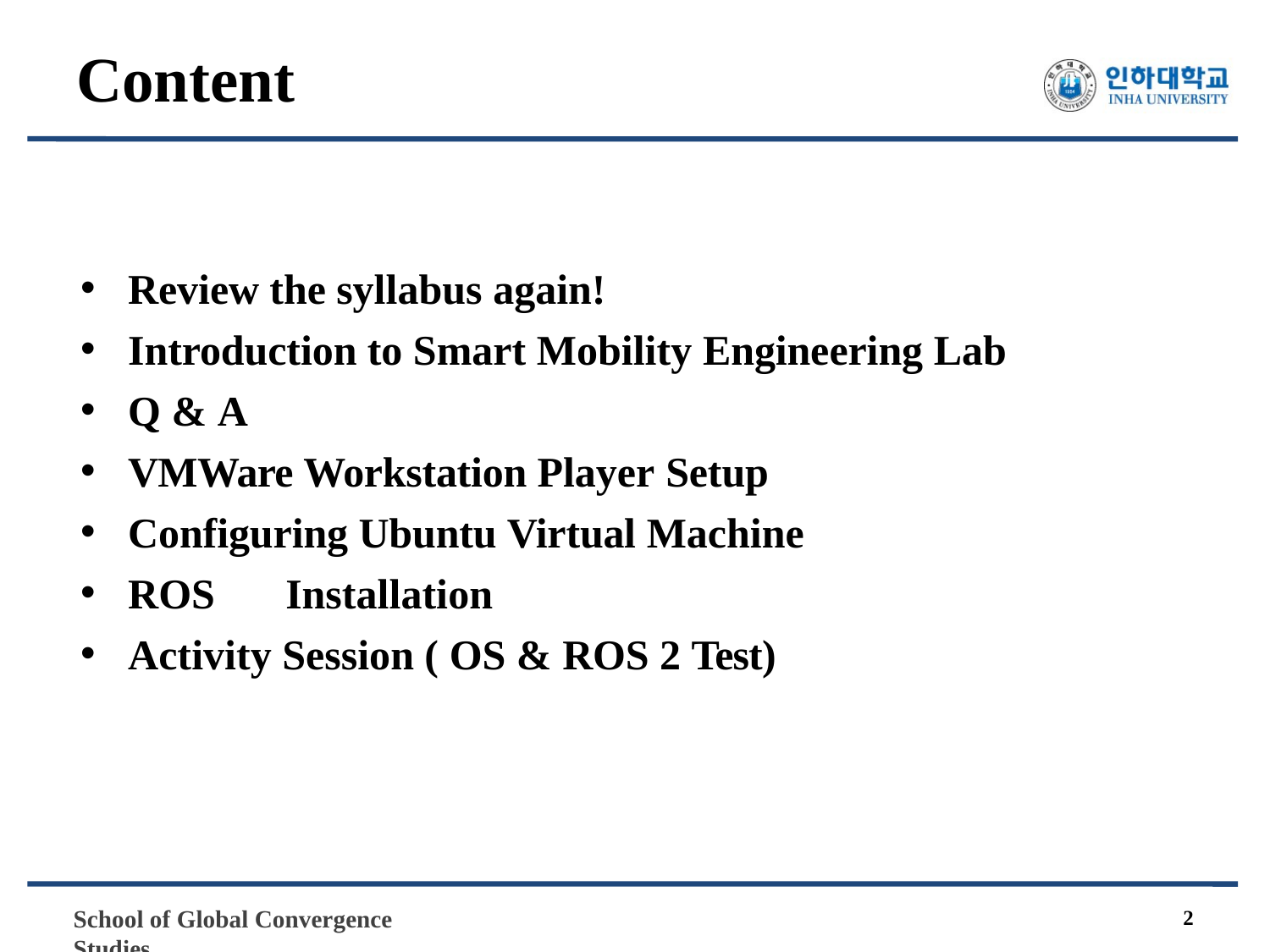

# Content

Review the syllabus again!
Introduction to Smart Mobility Engineering Lab
Q & A
VMWare Workstation Player Setup
Configuring Ubuntu Virtual Machine
ROS	Installation
Activity Session ( OS & ROS 2 Test)
School of Global Convergence Studies
2